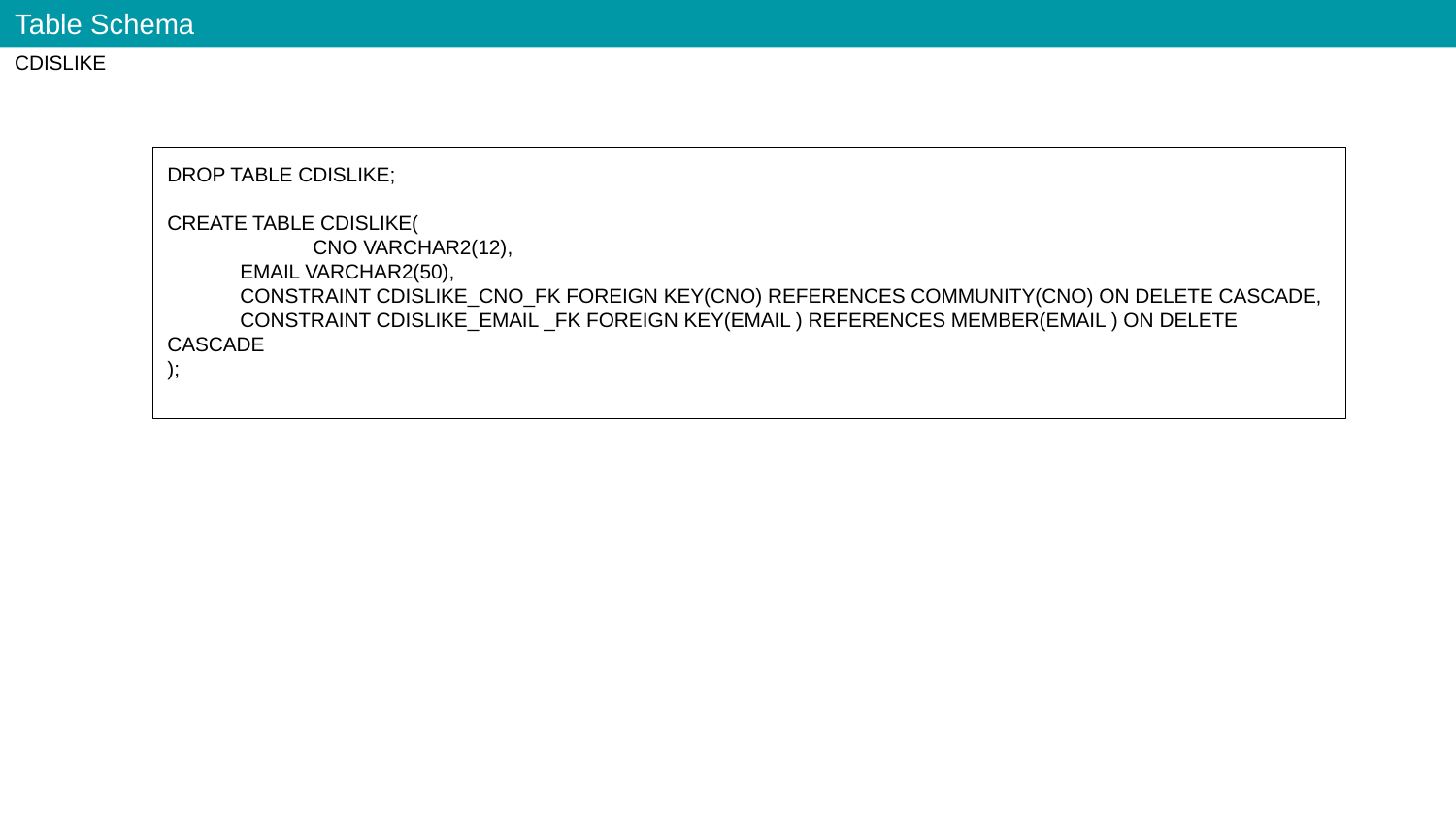

Table Schema
CDISLIKE
DROP TABLE CDISLIKE;

CREATE TABLE CDISLIKE(
	CNO VARCHAR2(12),
EMAIL VARCHAR2(50),
CONSTRAINT CDISLIKE_CNO_FK FOREIGN KEY(CNO) REFERENCES COMMUNITY(CNO) ON DELETE CASCADE,
CONSTRAINT CDISLIKE_EMAIL _FK FOREIGN KEY(EMAIL ) REFERENCES MEMBER(EMAIL ) ON DELETE CASCADE
);